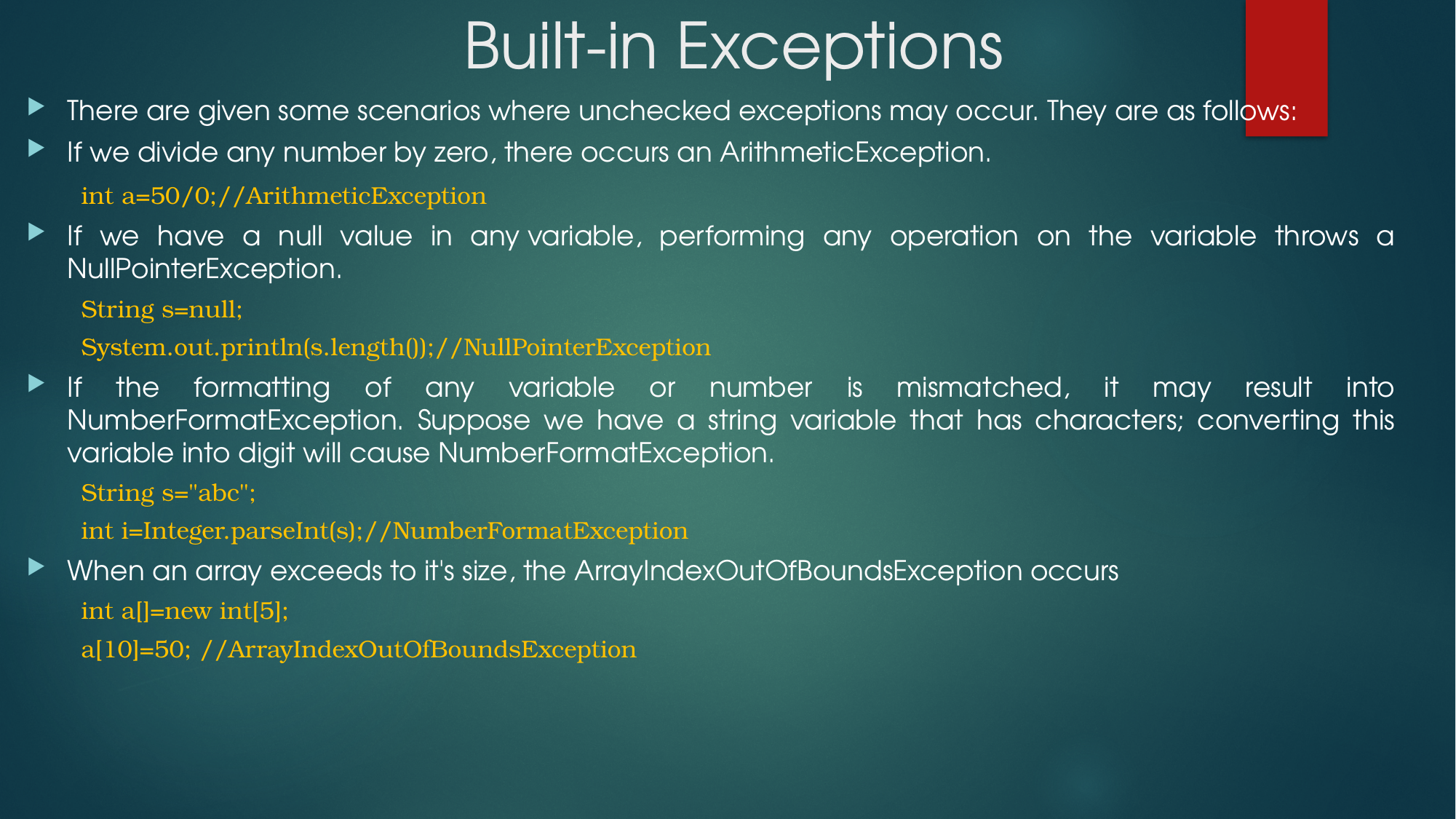

Built-in Exceptions
There are given some scenarios where unchecked exceptions may occur. They are as follows:
If we divide any number by zero, there occurs an ArithmeticException.
int a=50/0;//ArithmeticException
If we have a null value in any variable, performing any operation on the variable throws a NullPointerException.
String s=null;
System.out.println(s.length());//NullPointerException
If the formatting of any variable or number is mismatched, it may result into NumberFormatException. Suppose we have a string variable that has characters; converting this variable into digit will cause NumberFormatException.
String s="abc";
int i=Integer.parseInt(s);//NumberFormatException
When an array exceeds to it's size, the ArrayIndexOutOfBoundsException occurs
int a[]=new int[5];
a[10]=50; //ArrayIndexOutOfBoundsException